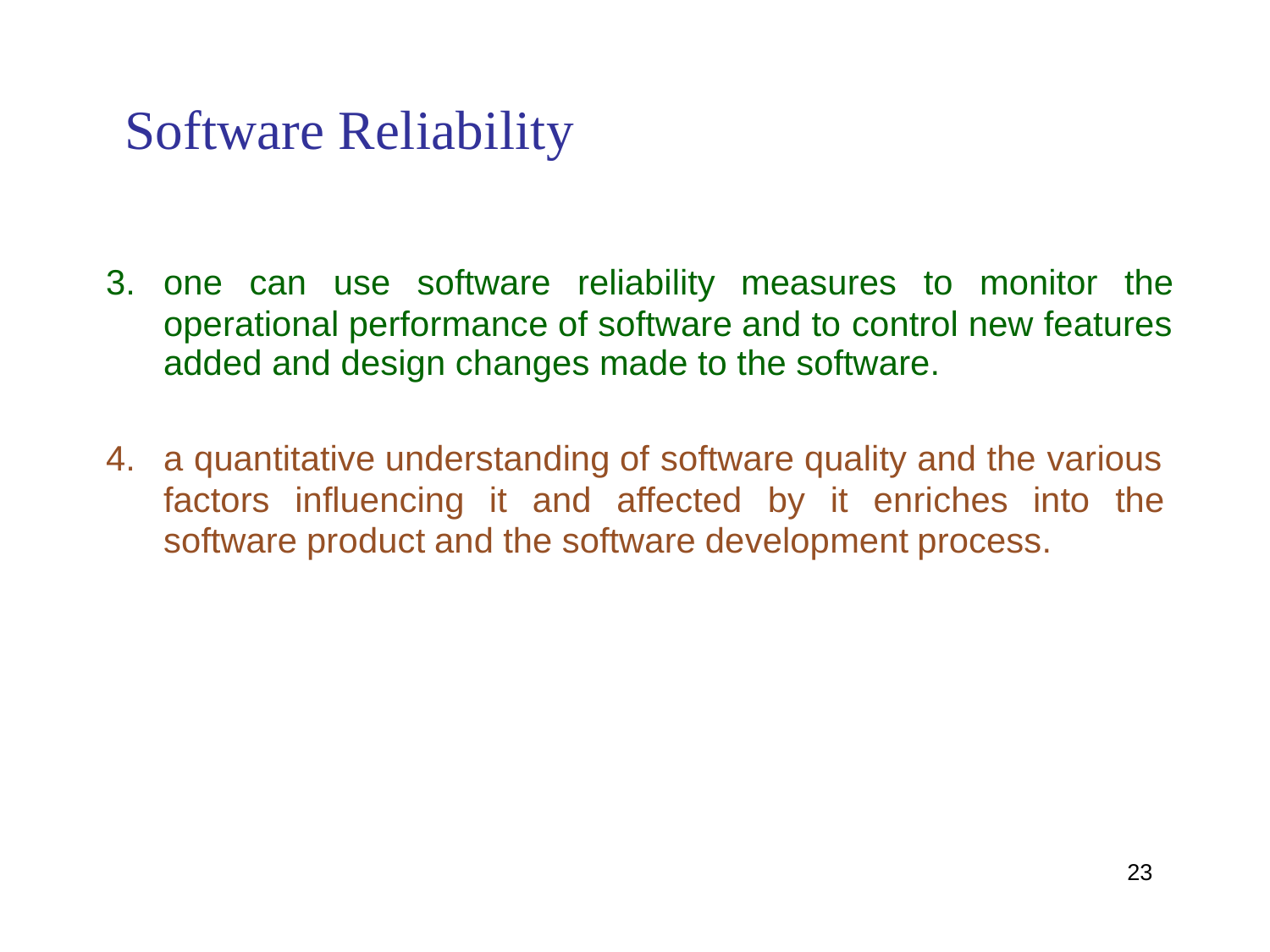

Software Reliability
3.
one
can
use
software
reliability  measures
to  monitor
the
operational performance of software and to control new features
added and design changes made to the software.
4.
a quantitative understanding of software quality and the various
factors
influencing
it
and
affected
by
it
enriches
into
the
software
product
and
the
software
development
process.
23